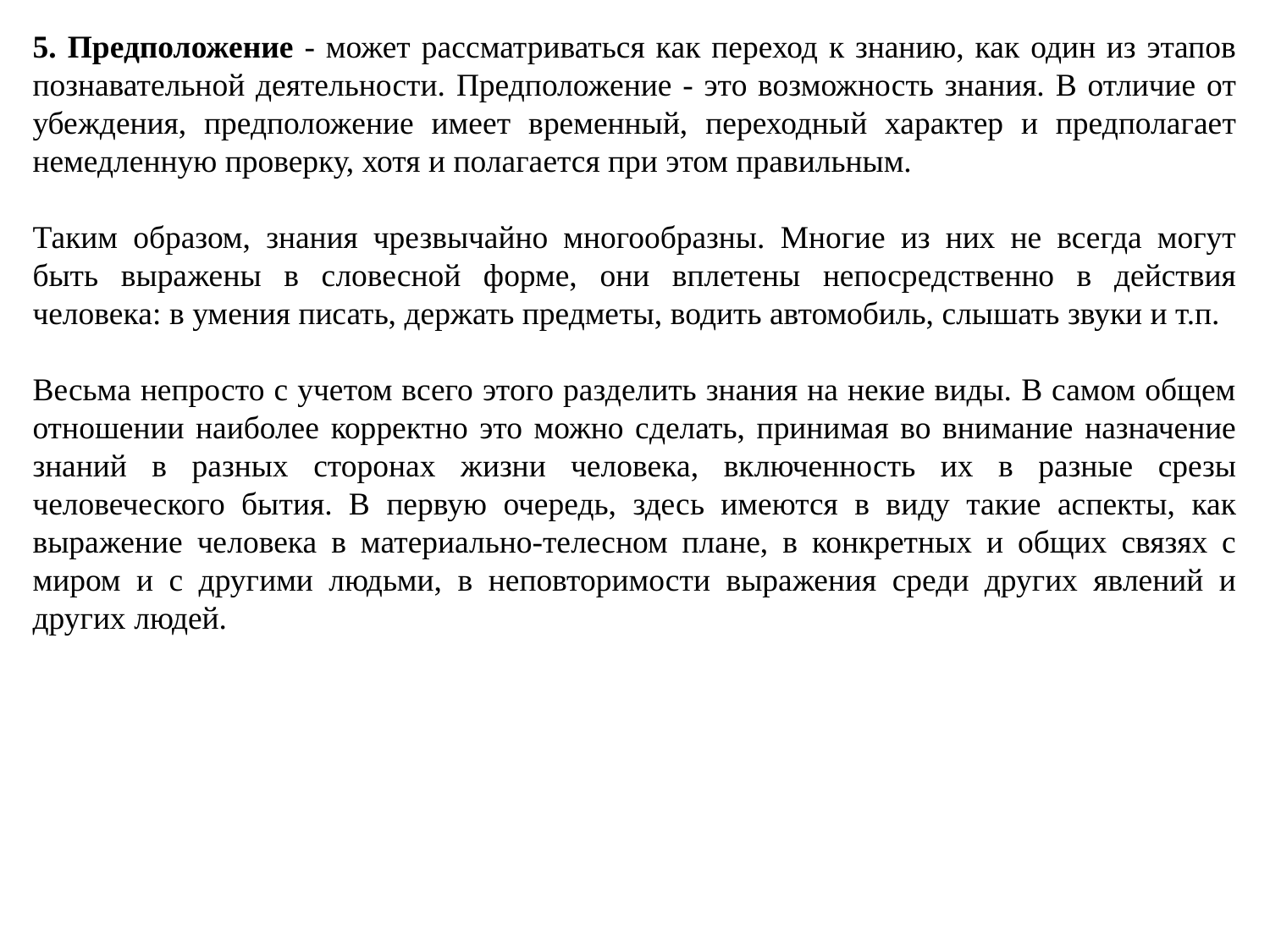

5. Предположение - может рассматриваться как переход к знанию, как один из этапов познавательной деятельности. Предположение - это возможность знания. В отличие от убеждения, предположение имеет временный, переходный характер и предполагает немедленную проверку, хотя и полагается при этом правильным.

Таким образом, знания чрезвычайно многообразны. Многие из них не всегда могут быть выражены в словесной форме, они вплетены непосредственно в действия человека: в умения писать, держать предметы, водить автомобиль, слышать звуки и т.п.

Весьма непросто с учетом всего этого разделить знания на некие виды. В самом общем отношении наиболее корректно это можно сделать, принимая во внимание назначение знаний в разных сторонах жизни человека, включенность их в разные срезы человеческого бытия. В первую очередь, здесь имеются в виду такие аспекты, как выражение человека в материально-телесном плане, в конкретных и общих связях с миром и с другими людьми, в неповторимости выражения среди других явлений и других людей.